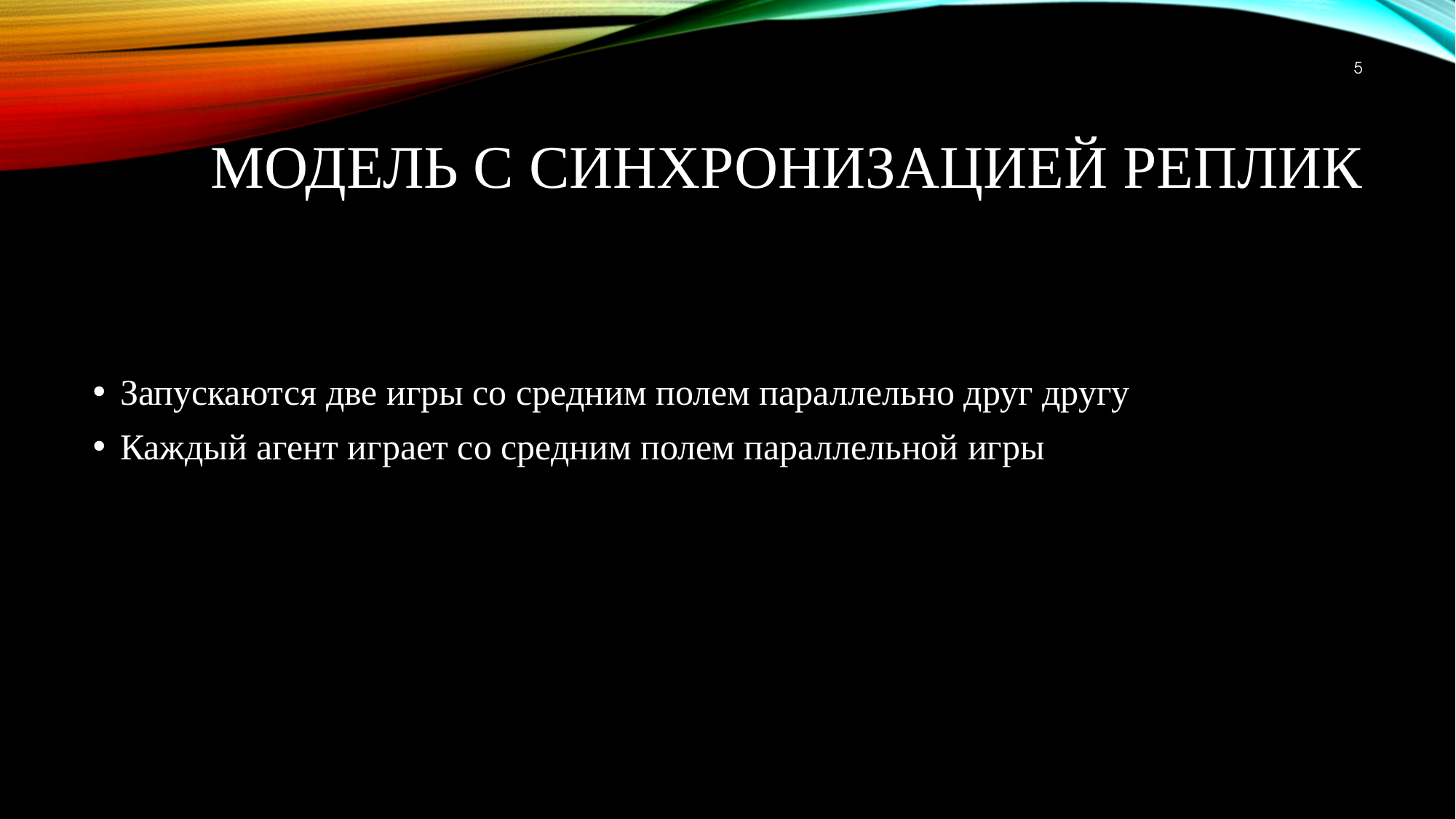

5
# Модель с синхронизацией реплик
Запускаются две игры со средним полем параллельно друг другу
Каждый агент играет со средним полем параллельной игры